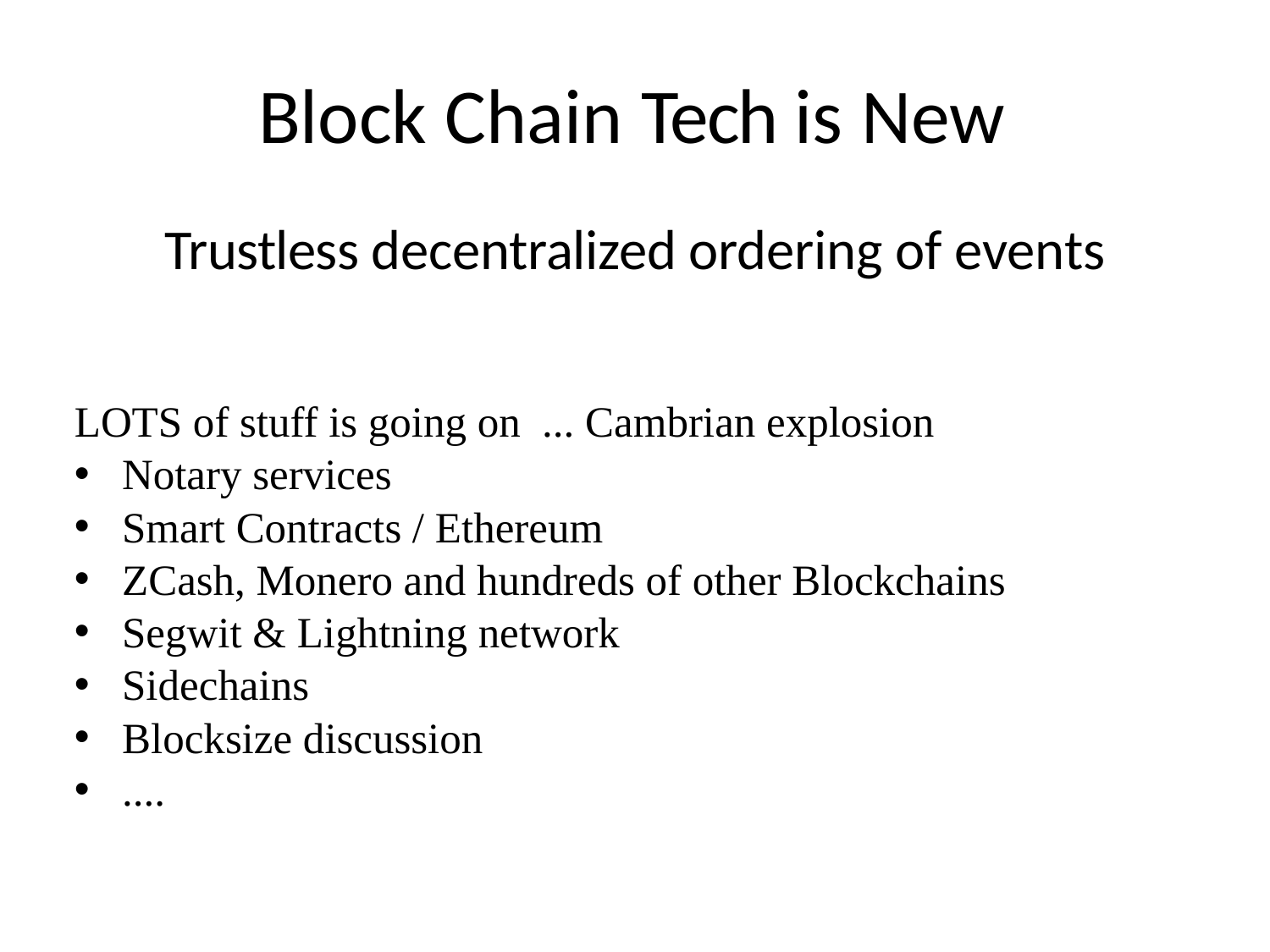

# Block Chain Tech is New
Trustless decentralized ordering of events

LOTS of stuff is going on  ... Cambrian explosion
Notary services
Smart Contracts / Ethereum
ZCash, Monero and hundreds of other Blockchains
Segwit & Lightning network
Sidechains
Blocksize discussion
....